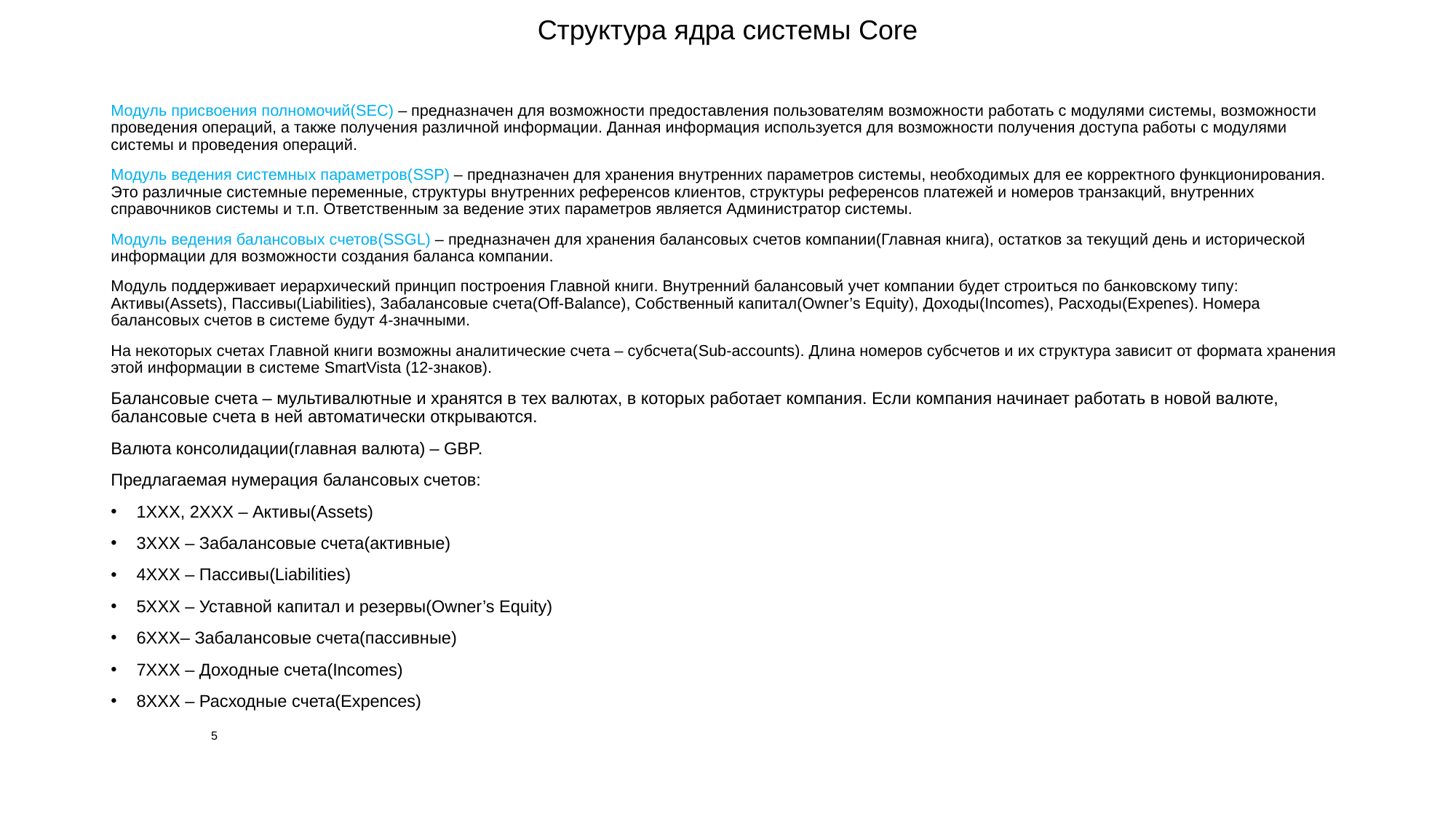

# Структура ядра системы Core

Модуль присвоения полномочий(SEC) – предназначен для возможности предоставления пользователям возможности работать с модулями системы, возможности проведения операций, а также получения различной информации. Данная информация используется для возможности получения доступа работы с модулями системы и проведения операций.
Модуль ведения системных параметров(SSP) – предназначен для хранения внутренних параметров системы, необходимых для ее корректного функционирования. Это различные системные переменные, структуры внутренних референсов клиентов, структуры референсов платежей и номеров транзакций, внутренних справочников системы и т.п. Ответственным за ведение этих параметров является Администратор системы.
Модуль ведения балансовых счетов(SSGL) – предназначен для хранения балансовых счетов компании(Главная книга), остатков за текущий день и исторической информации для возможности создания баланса компании.
Модуль поддерживает иерархический принцип построения Главной книги. Внутренний балансовый учет компании будет строиться по банковскому типу: Активы(Assets), Пассивы(Liabilities), Забалансовые счета(Off-Balance), Собственный капитал(Owner’s Equity), Доходы(Incomes), Расходы(Expenes). Номера балансовых счетов в системе будут 4-значными.
На некоторых счетах Главной книги возможны аналитические счета – субсчета(Sub-accounts). Длина номеров субсчетов и их структура зависит от формата хранения этой информации в системе SmartVista (12-знаков).
Балансовые счета – мультивалютные и хранятся в тех валютах, в которых работает компания. Если компания начинает работать в новой валюте, балансовые счета в ней автоматически открываются.
Валюта консолидации(главная валюта) – GBP.
Предлагаемая нумерация балансовых счетов:
1XXX, 2XXX – Активы(Assets)
3XXX – Забалансовые счета(активные)
4XXX – Пассивы(Liabilities)
5XXX – Уставной капитал и резервы(Owner’s Equity)
6XXX– Забалансовые счета(пассивные)
7XXX – Доходные счета(Incomes)
8XXX – Расходные счета(Expences)
					 5